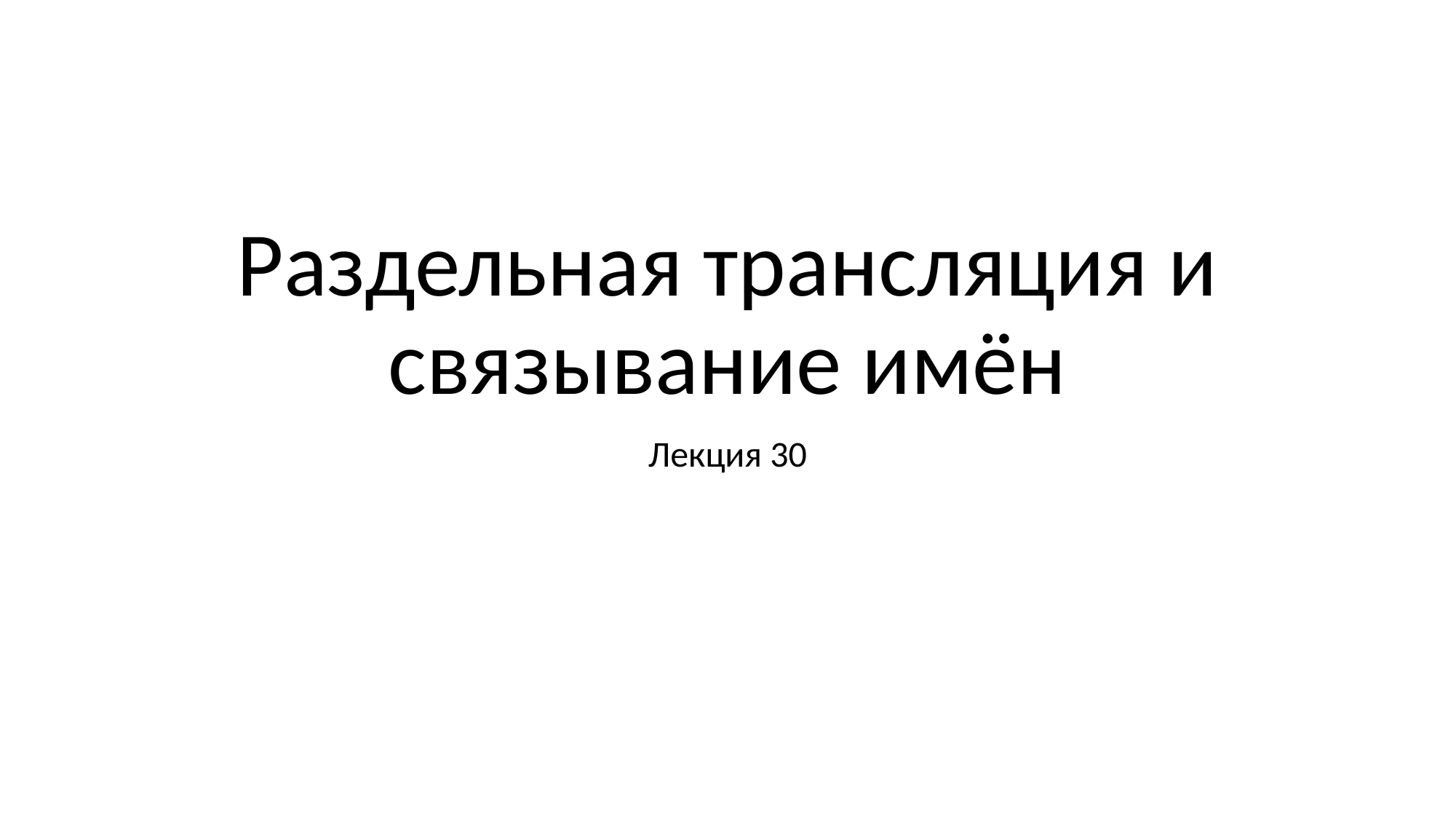

# Раздельная трансляция и связывание имён
Лекция 30